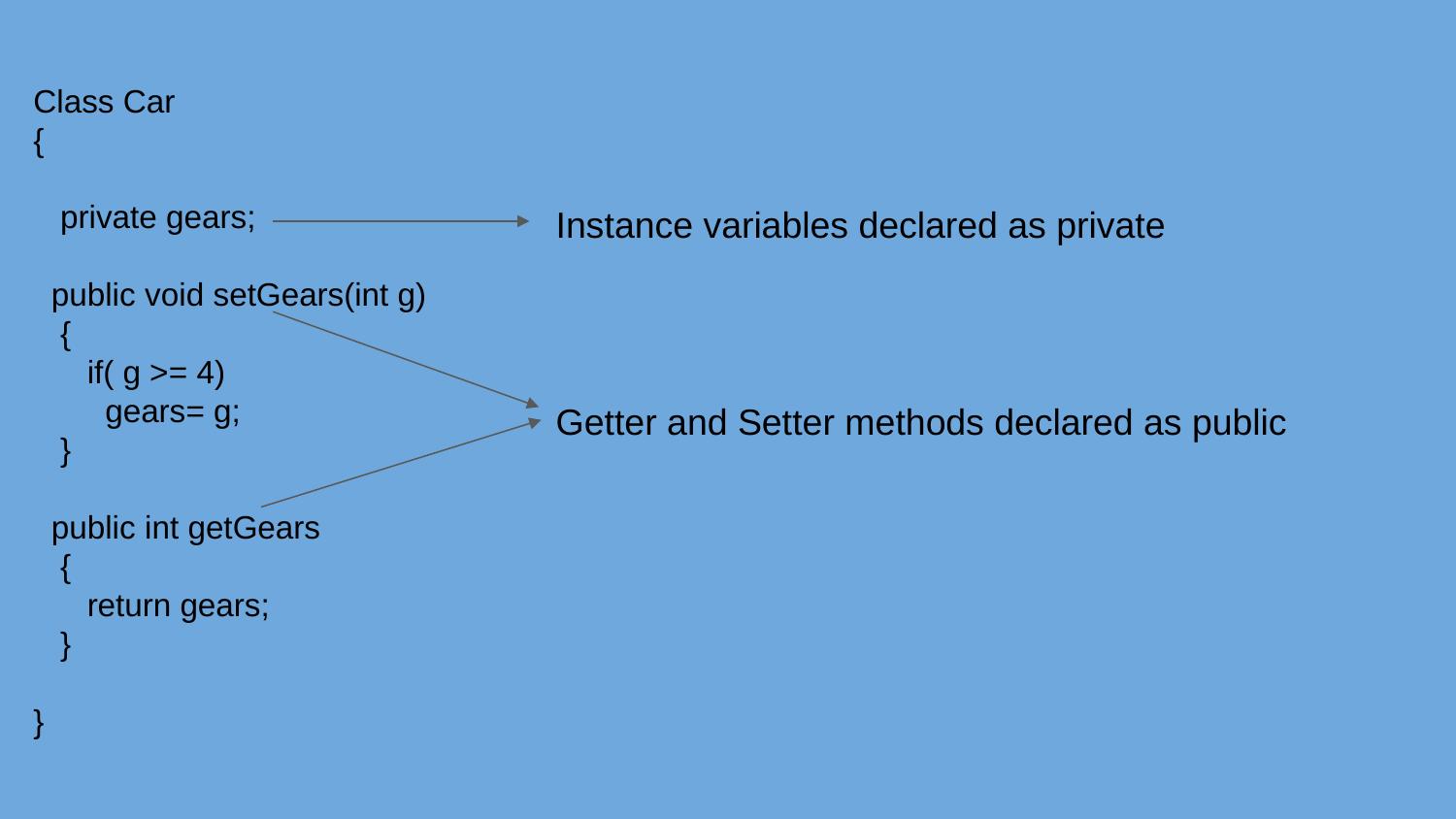

Class Car
{

   private gears;

  public void setGears(int g)
   {
      if( g >= 4)
        gears= g;
   }

  public int getGears
   {
      return gears;
   }

}

Instance variables declared as private

Getter and Setter methods declared as public